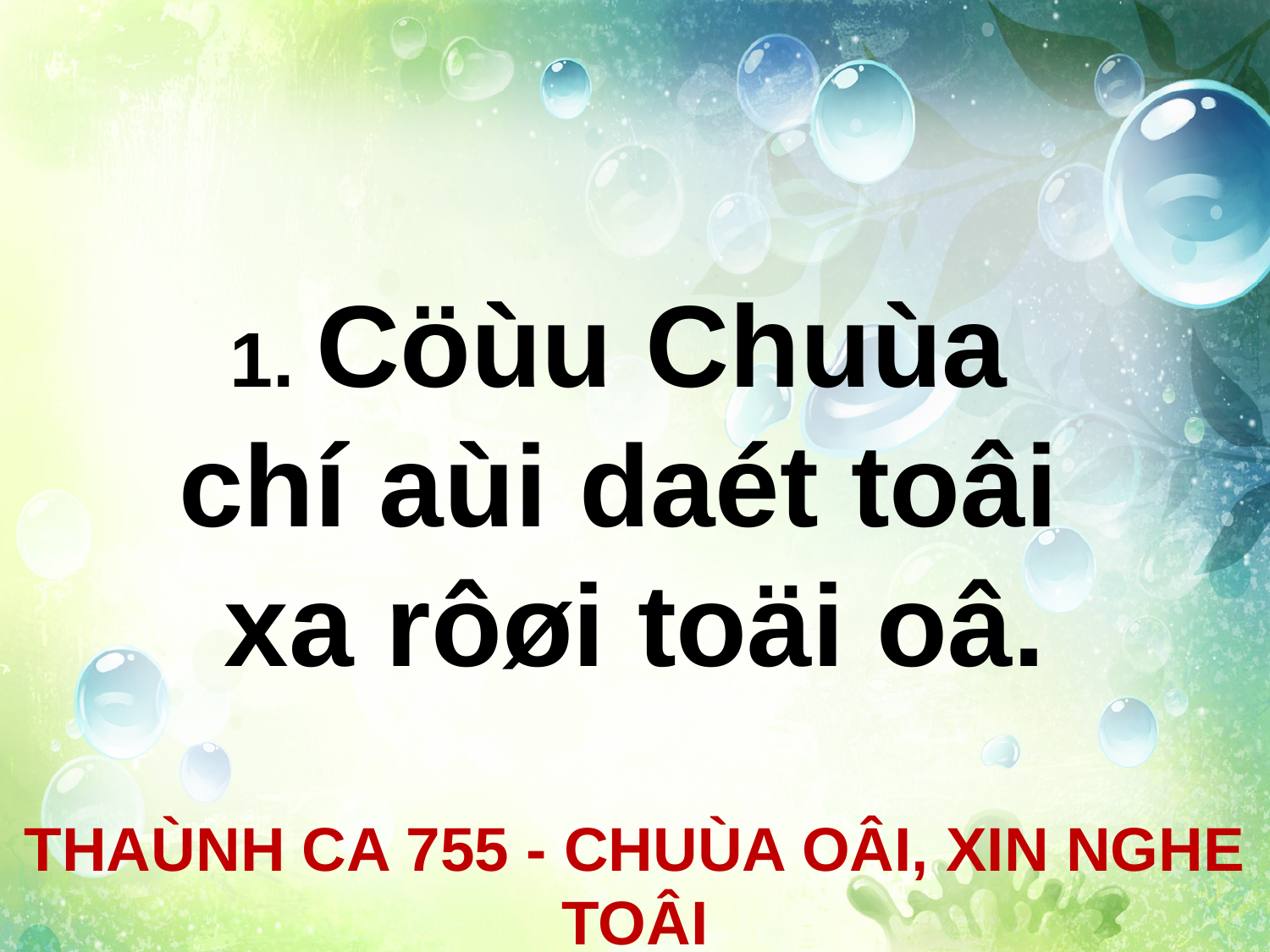

1. Cöùu Chuùa
chí aùi daét toâi
xa rôøi toäi oâ.
THAÙNH CA 755 - CHUÙA OÂI, XIN NGHE TOÂI